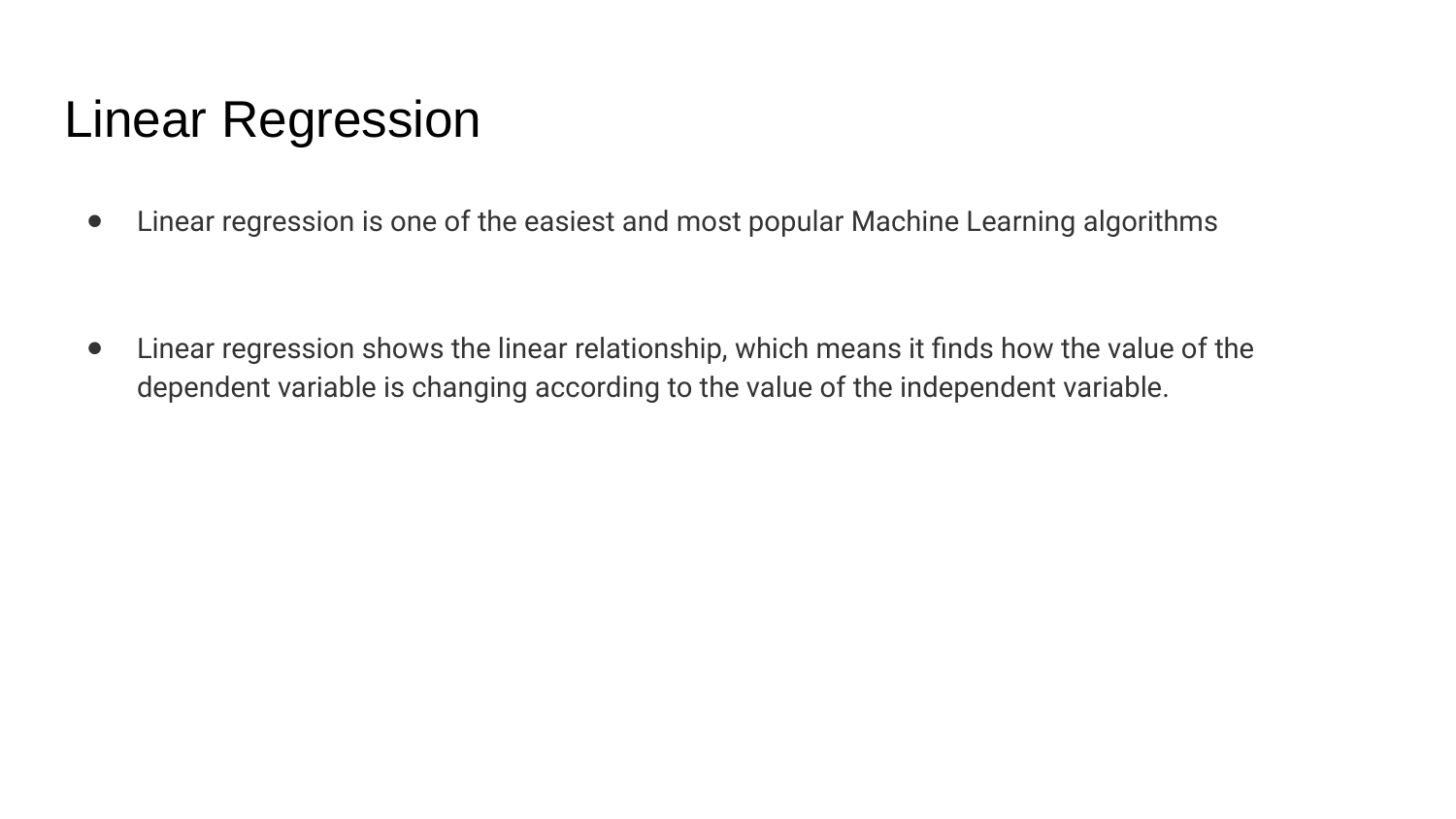

# Linear Regression
Linear regression is one of the easiest and most popular Machine Learning algorithms

Linear regression shows the linear relationship, which means it finds how the value of the dependent variable is changing according to the value of the independent variable.